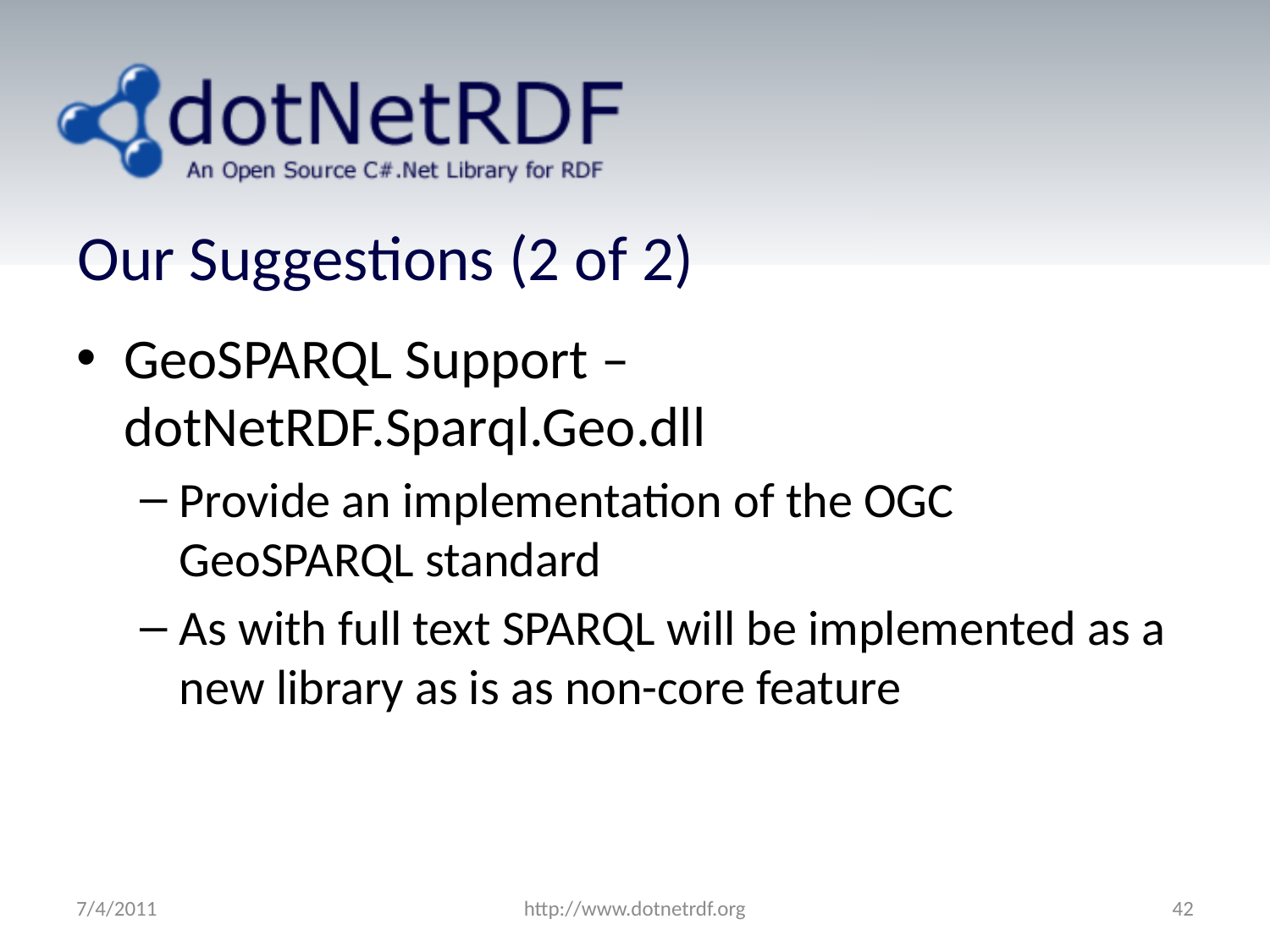

# Our Suggestions (2 of 2)
GeoSPARQL Support – dotNetRDF.Sparql.Geo.dll
Provide an implementation of the OGC GeoSPARQL standard
As with full text SPARQL will be implemented as a new library as is as non-core feature
7/4/2011
http://www.dotnetrdf.org
42